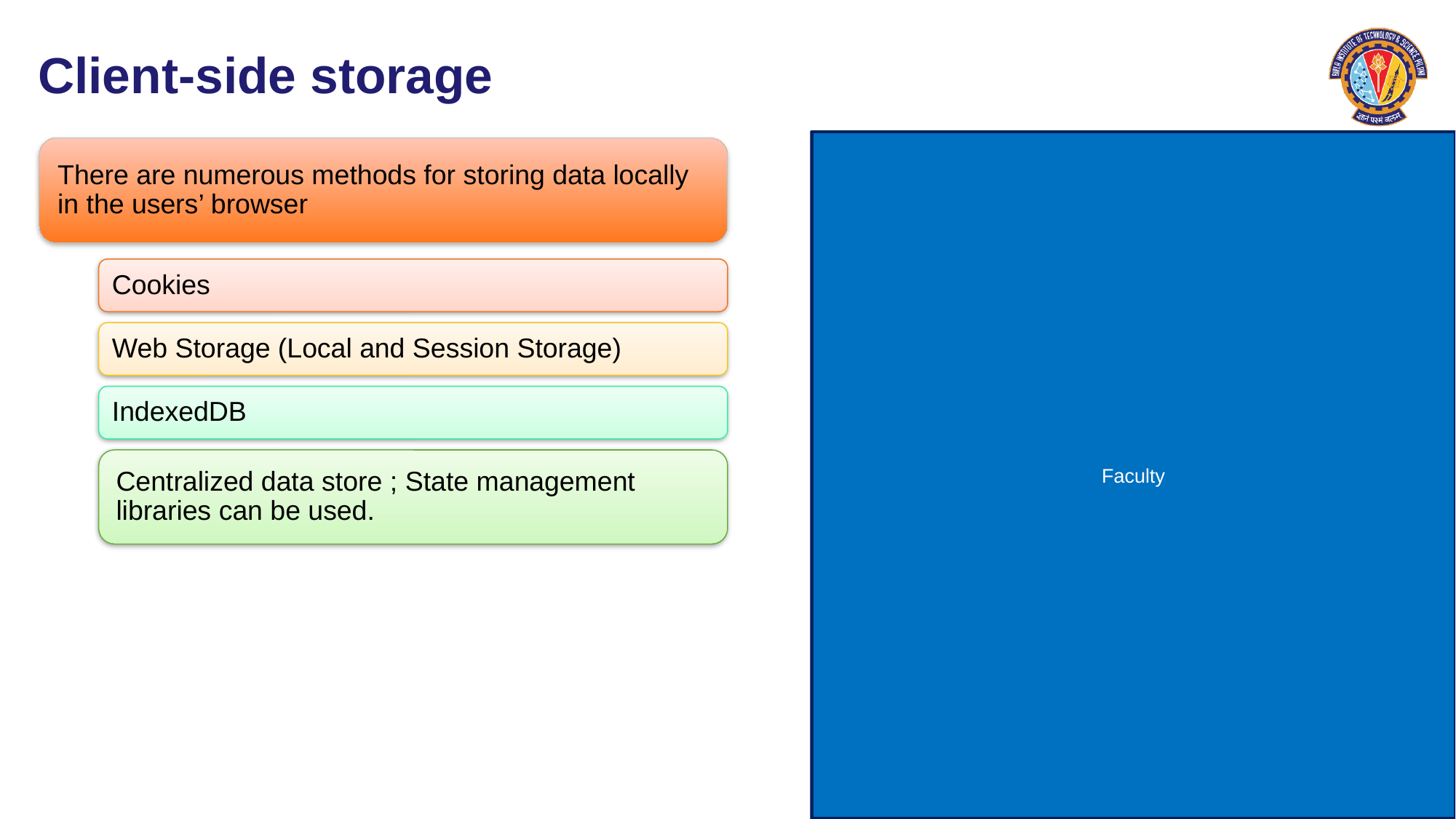

# Client-side storage
There are numerous methods for storing data locally in the users’ browser
Cookies
Web Storage (Local and Session Storage)
IndexedDB
Centralized data store ; State management libraries can be used.